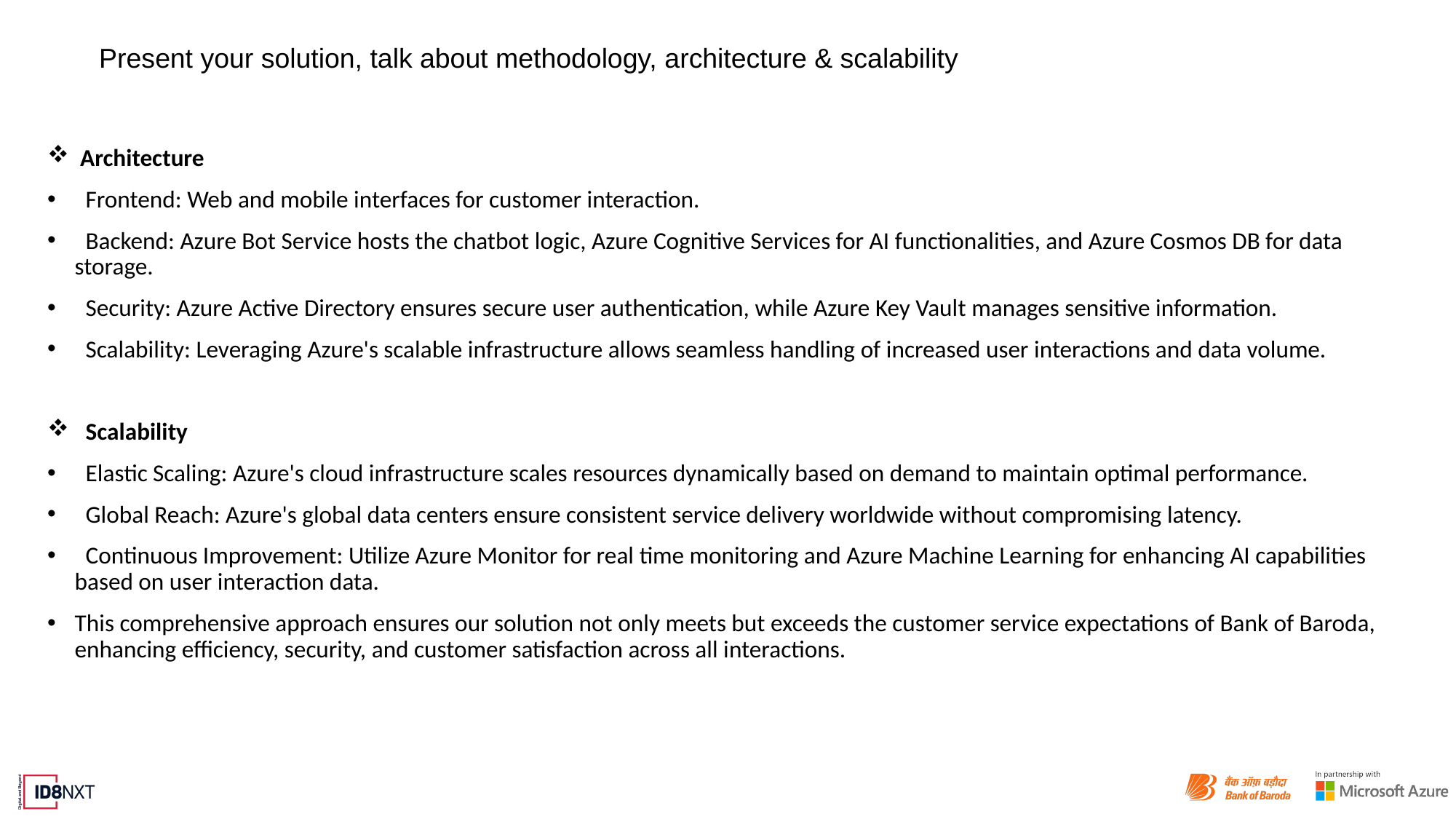

Present your solution, talk about methodology, architecture & scalability

 Architecture
  Frontend: Web and mobile interfaces for customer interaction.
  Backend: Azure Bot Service hosts the chatbot logic, Azure Cognitive Services for AI functionalities, and Azure Cosmos DB for data storage.
  Security: Azure Active Directory ensures secure user authentication, while Azure Key Vault manages sensitive information.
  Scalability: Leveraging Azure's scalable infrastructure allows seamless handling of increased user interactions and data volume.

  Scalability
  Elastic Scaling: Azure's cloud infrastructure scales resources dynamically based on demand to maintain optimal performance.
  Global Reach: Azure's global data centers ensure consistent service delivery worldwide without compromising latency.
  Continuous Improvement: Utilize Azure Monitor for real time monitoring and Azure Machine Learning for enhancing AI capabilities based on user interaction data.
This comprehensive approach ensures our solution not only meets but exceeds the customer service expectations of Bank of Baroda, enhancing efficiency, security, and customer satisfaction across all interactions.